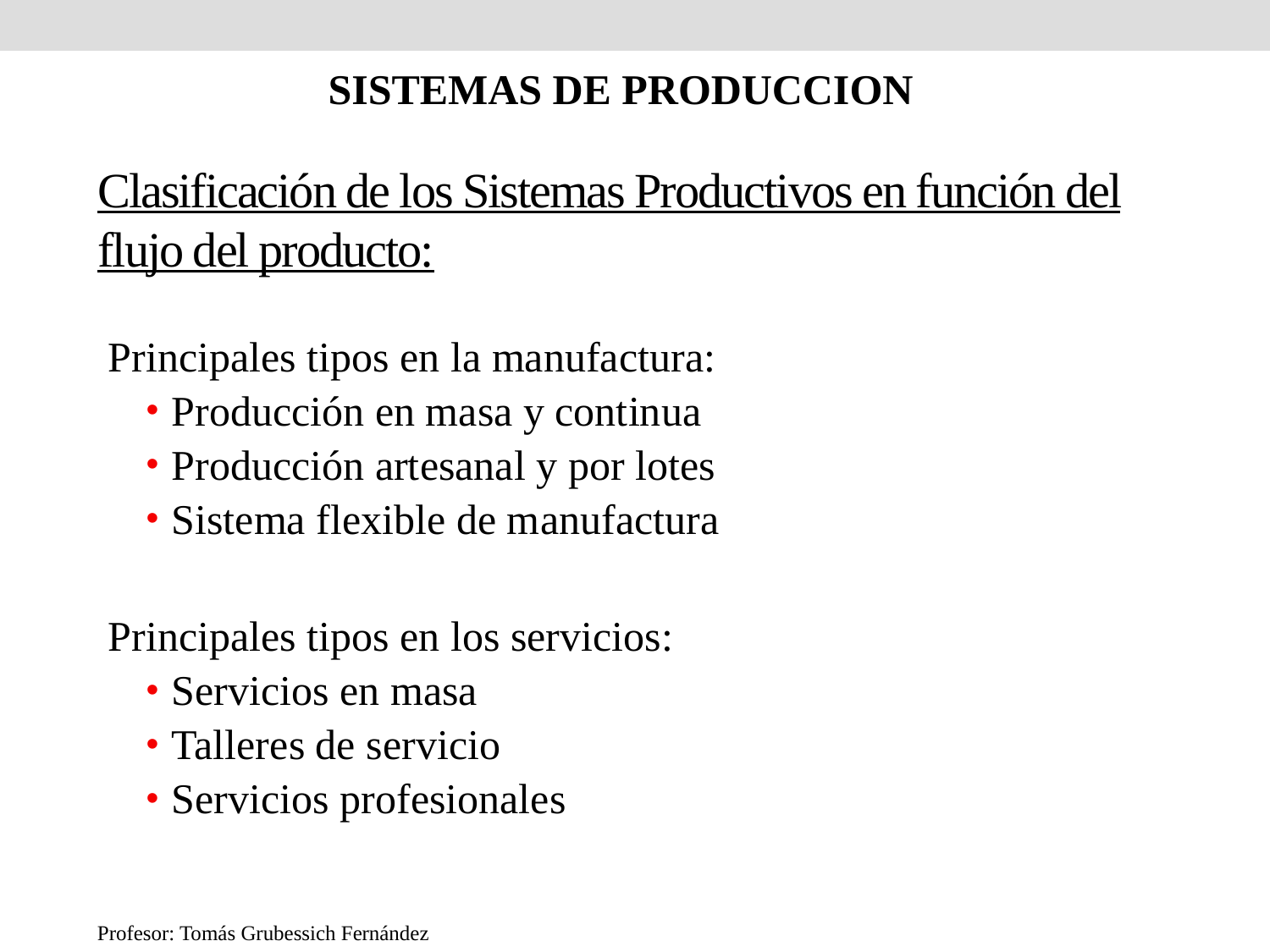

SISTEMAS DE PRODUCCION
# Clasificación de los Sistemas Productivos en función del flujo del producto:

Principales tipos en la manufactura:
Producción en masa y continua
Producción artesanal y por lotes
Sistema flexible de manufactura

Principales tipos en los servicios:
Servicios en masa
Talleres de servicio
Servicios profesionales